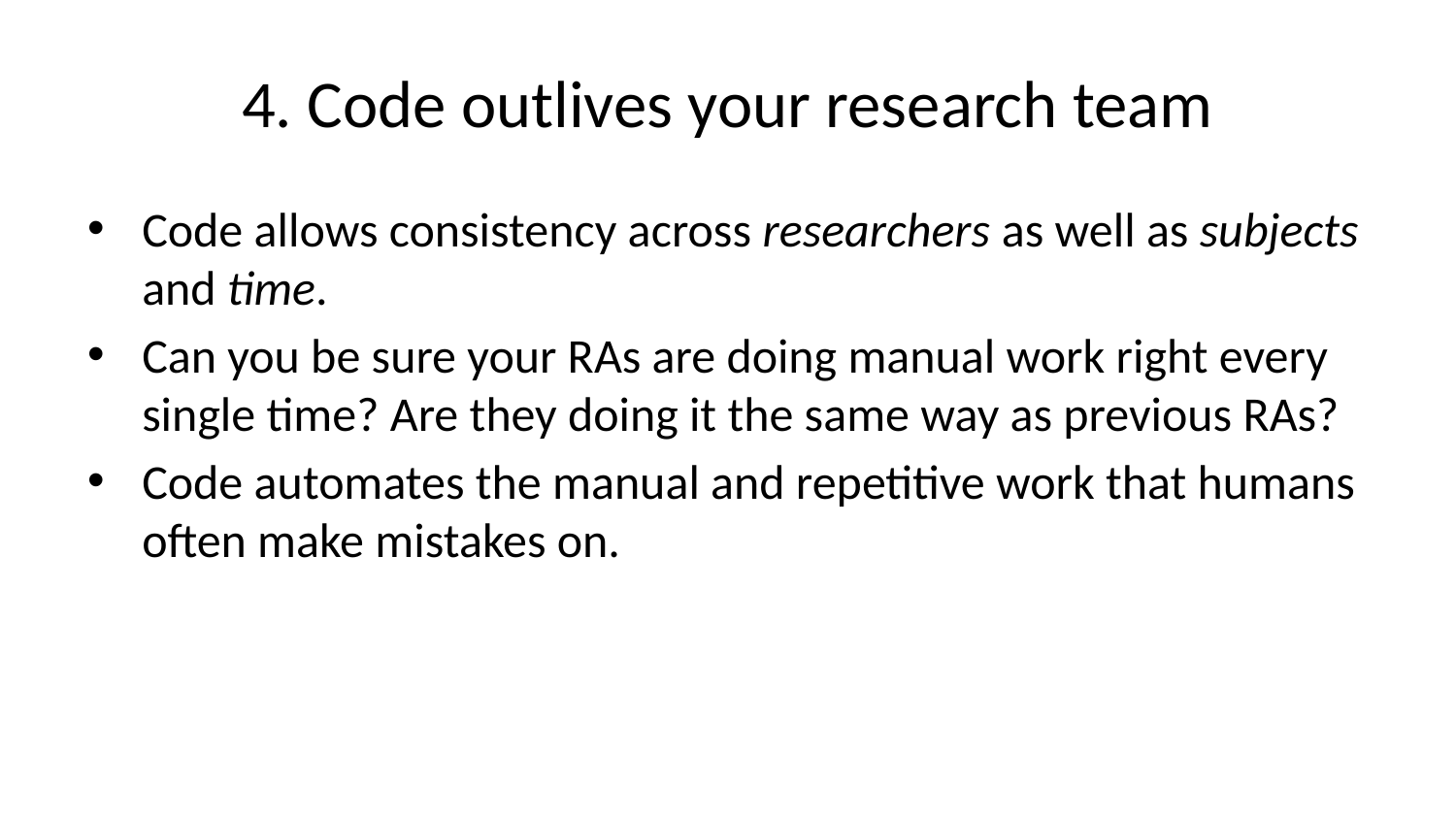

# 4. Code outlives your research team
Code allows consistency across researchers as well as subjects and time.
Can you be sure your RAs are doing manual work right every single time? Are they doing it the same way as previous RAs?
Code automates the manual and repetitive work that humans often make mistakes on.